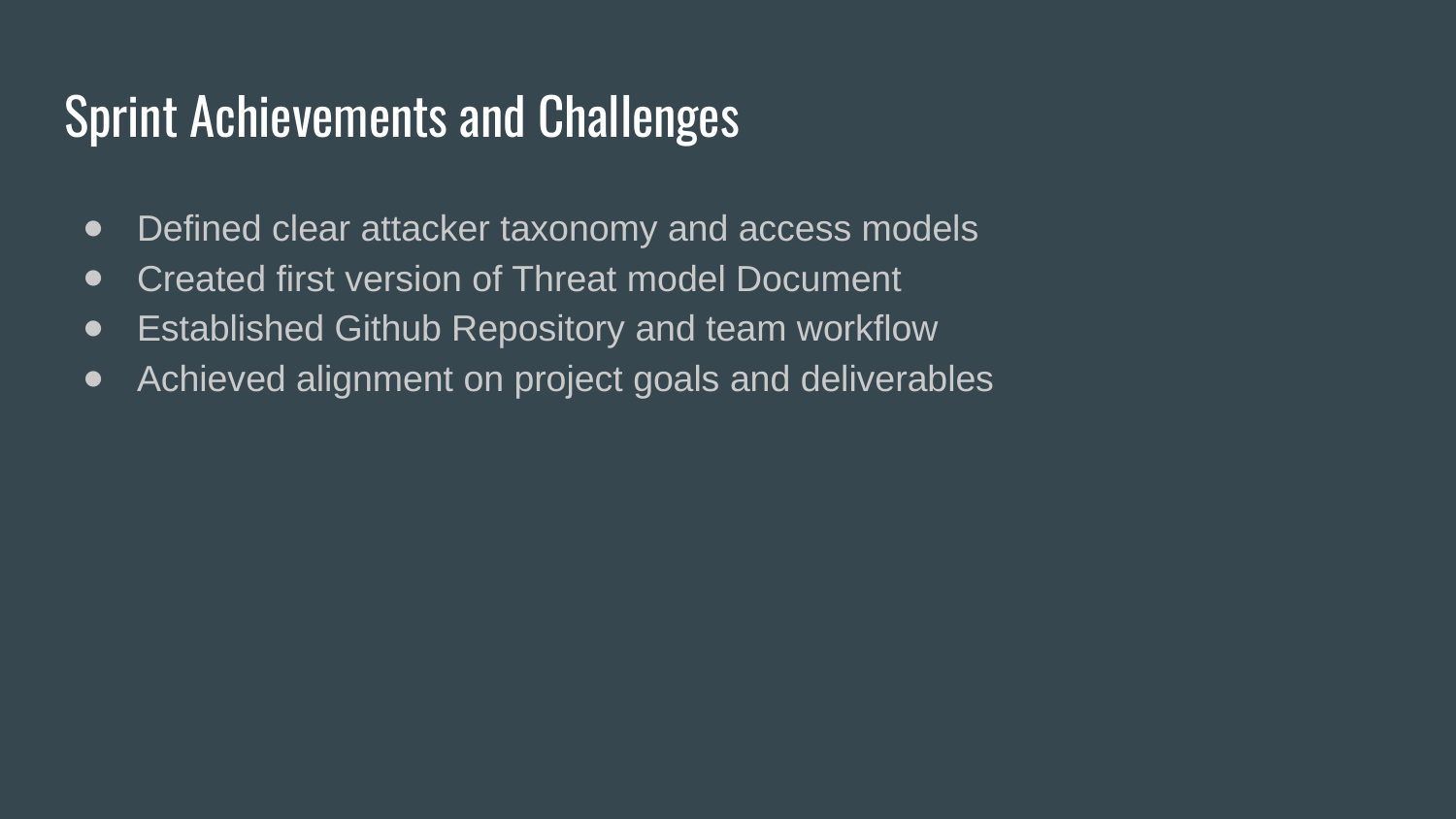

# Sprint Achievements and Challenges
Defined clear attacker taxonomy and access models
Created first version of Threat model Document
Established Github Repository and team workflow
Achieved alignment on project goals and deliverables